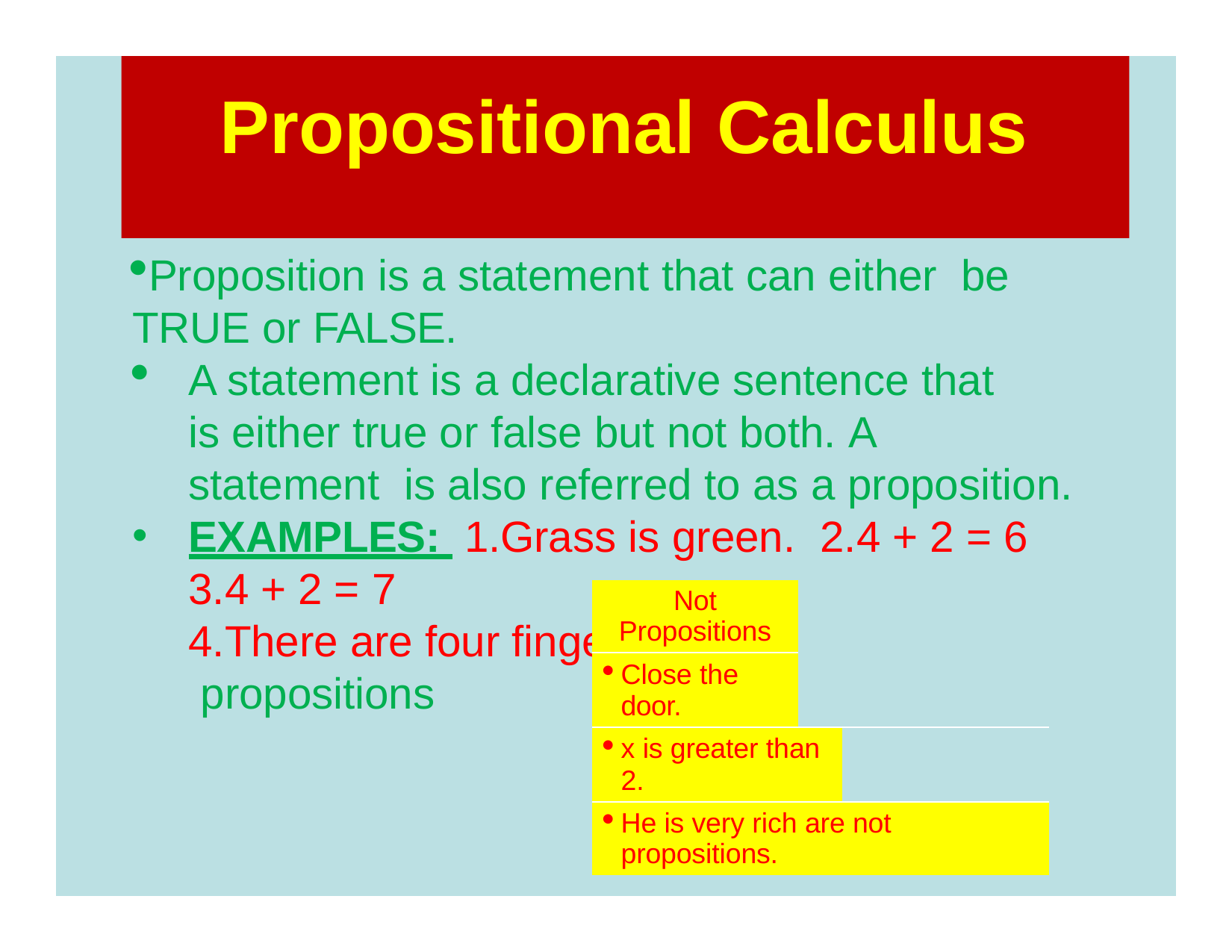

Propositional Calculus
Proposition is a statement that can either  be TRUE or FALSE.
A statement is a declarative sentence that
is either true or false but not both. A statement  is also referred to as a proposition.
EXAMPLES:  1.Grass is green.  2.4 + 2 = 6
3.4 + 2 = 7
4.There are four fingers in a hand.  are propositions
| Not Propositions |  |  |
| --- | --- | --- |
| Close the door. |  |  |
| x is greater than 2. |  |  |
| He is very rich are not propositions. |  |  |